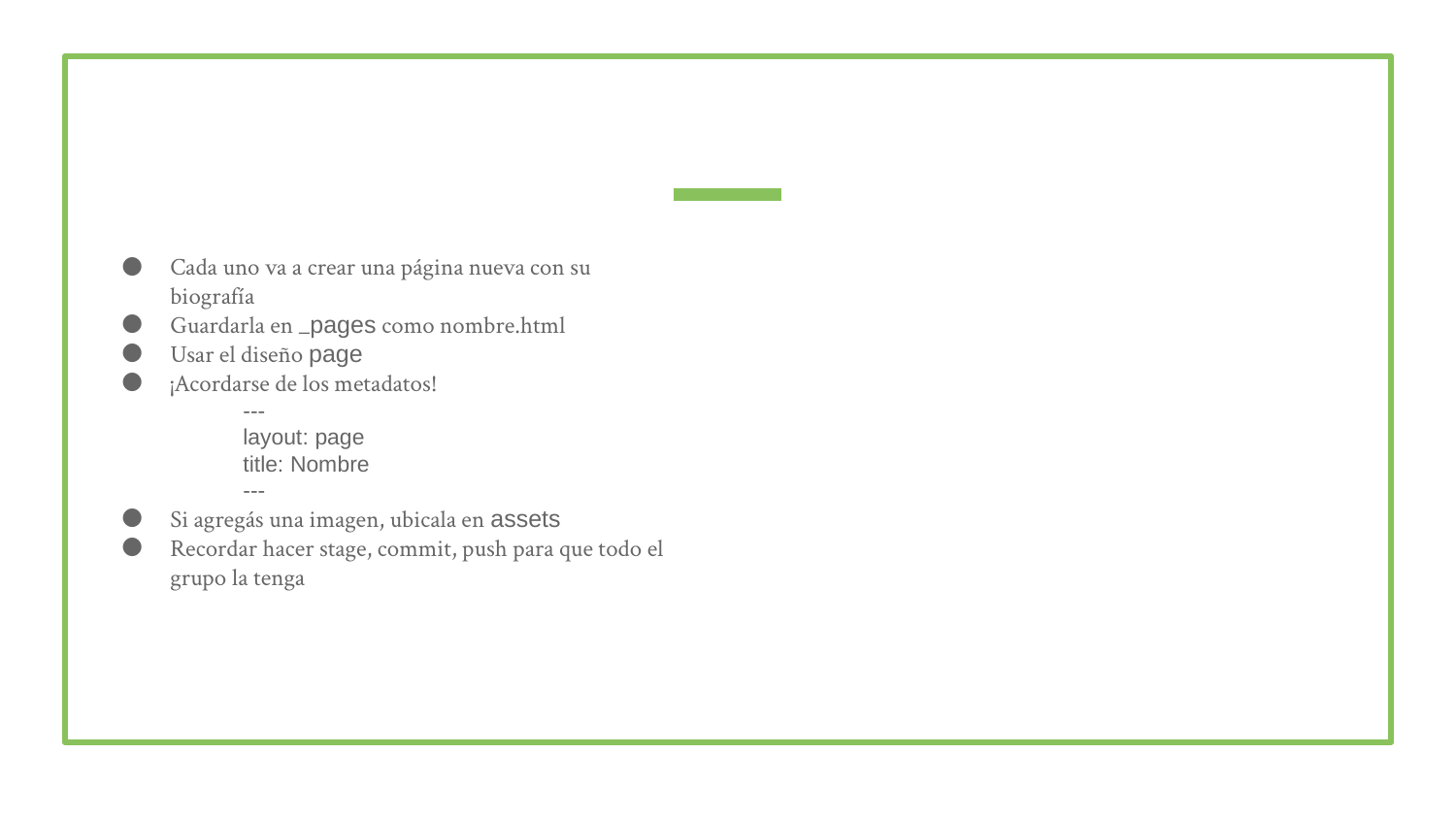

Cada uno va a crear una página nueva con su biografía
Guardarla en _pages como nombre.html
Usar el diseño page
¡Acordarse de los metadatos!
---
layout: page
title: Nombre
---
Si agregás una imagen, ubicala en assets
Recordar hacer stage, commit, push para que todo el grupo la tenga